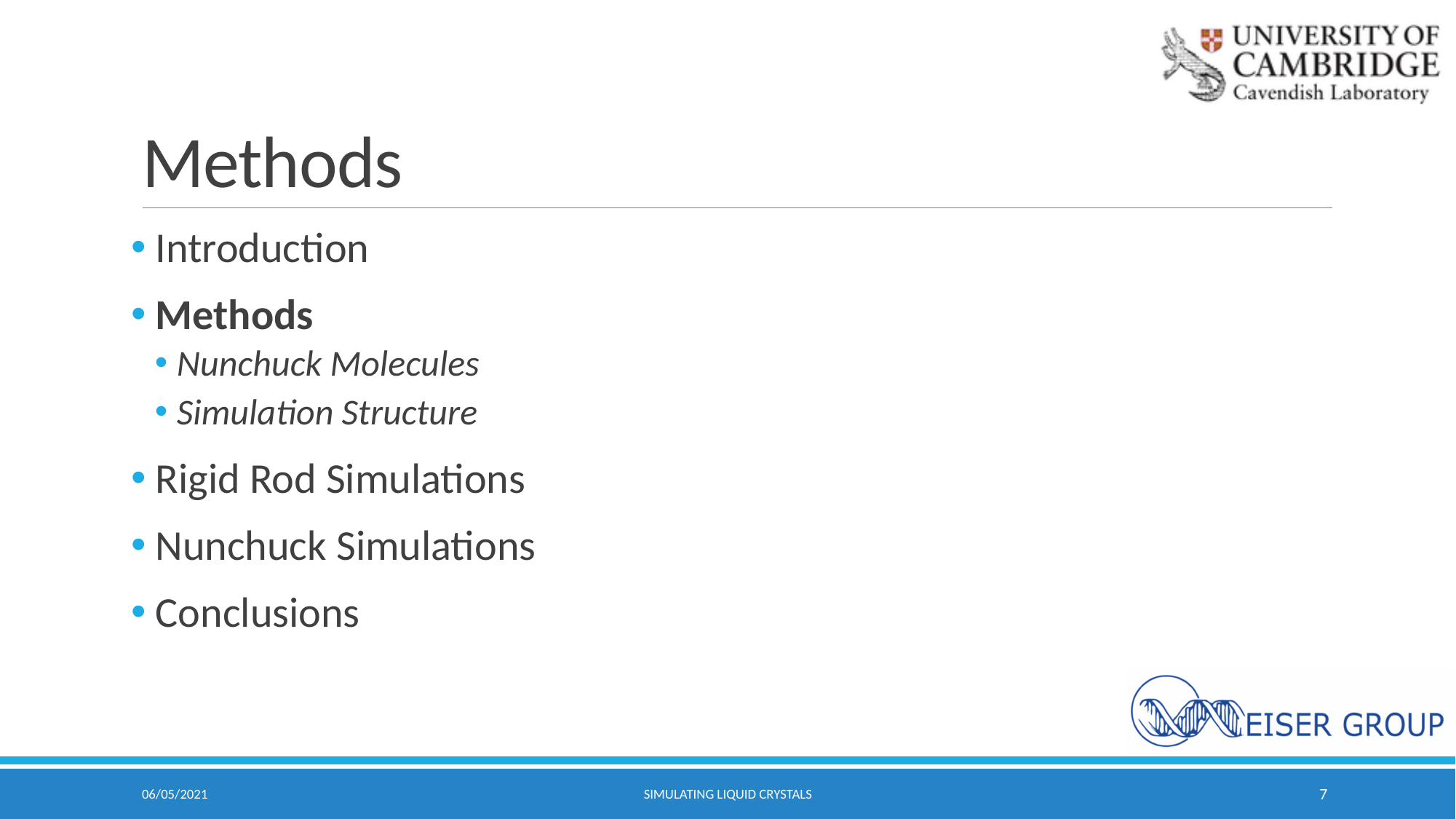

# Methods
 Introduction
 Methods
Nunchuck Molecules
Simulation Structure
 Rigid Rod Simulations
 Nunchuck Simulations
 Conclusions

06/05/2021
Simulating Liquid Crystals
7